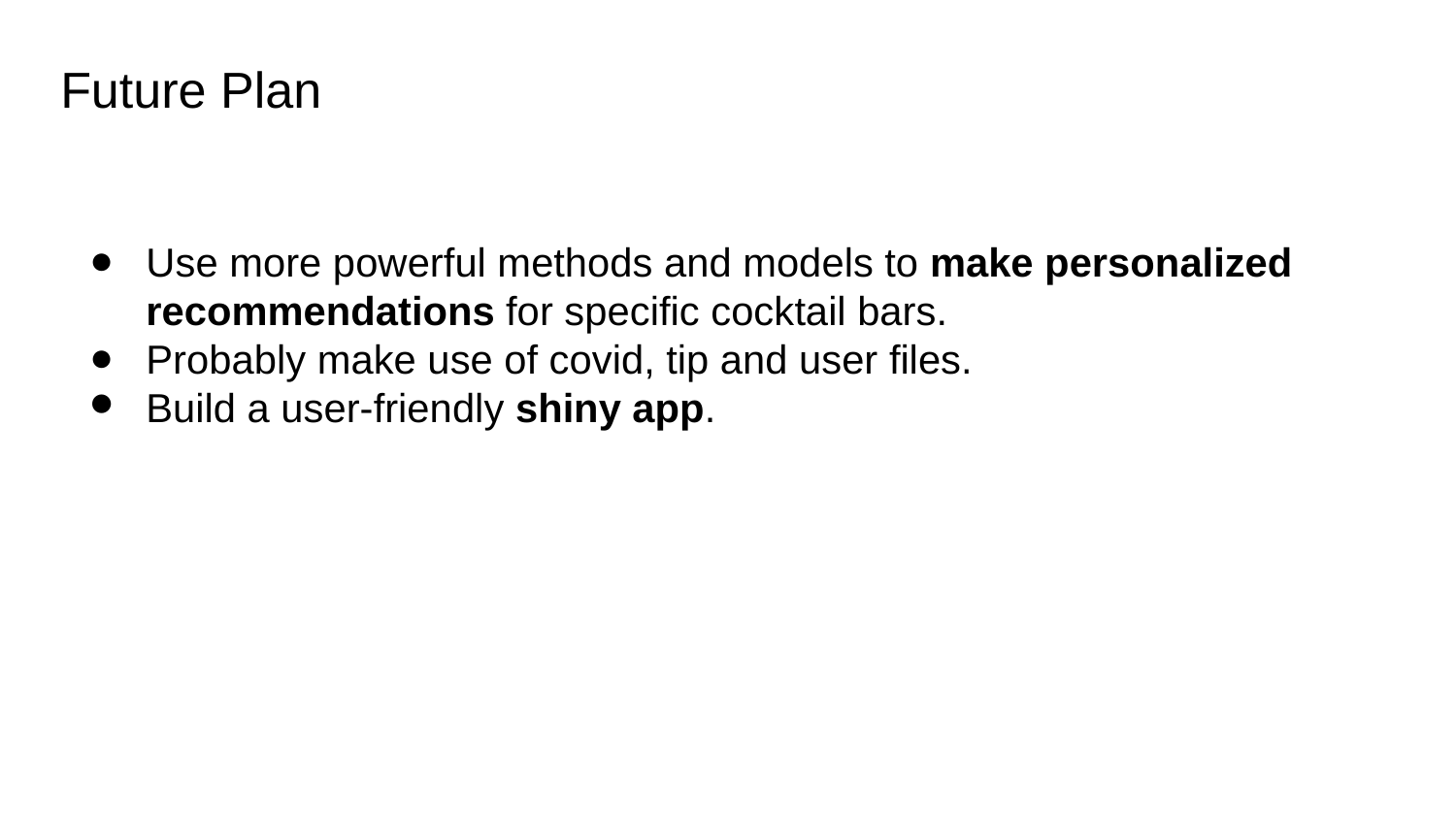

# Future Plan
Use more powerful methods and models to make personalized recommendations for specific cocktail bars.
Probably make use of covid, tip and user files.
Build a user-friendly shiny app.